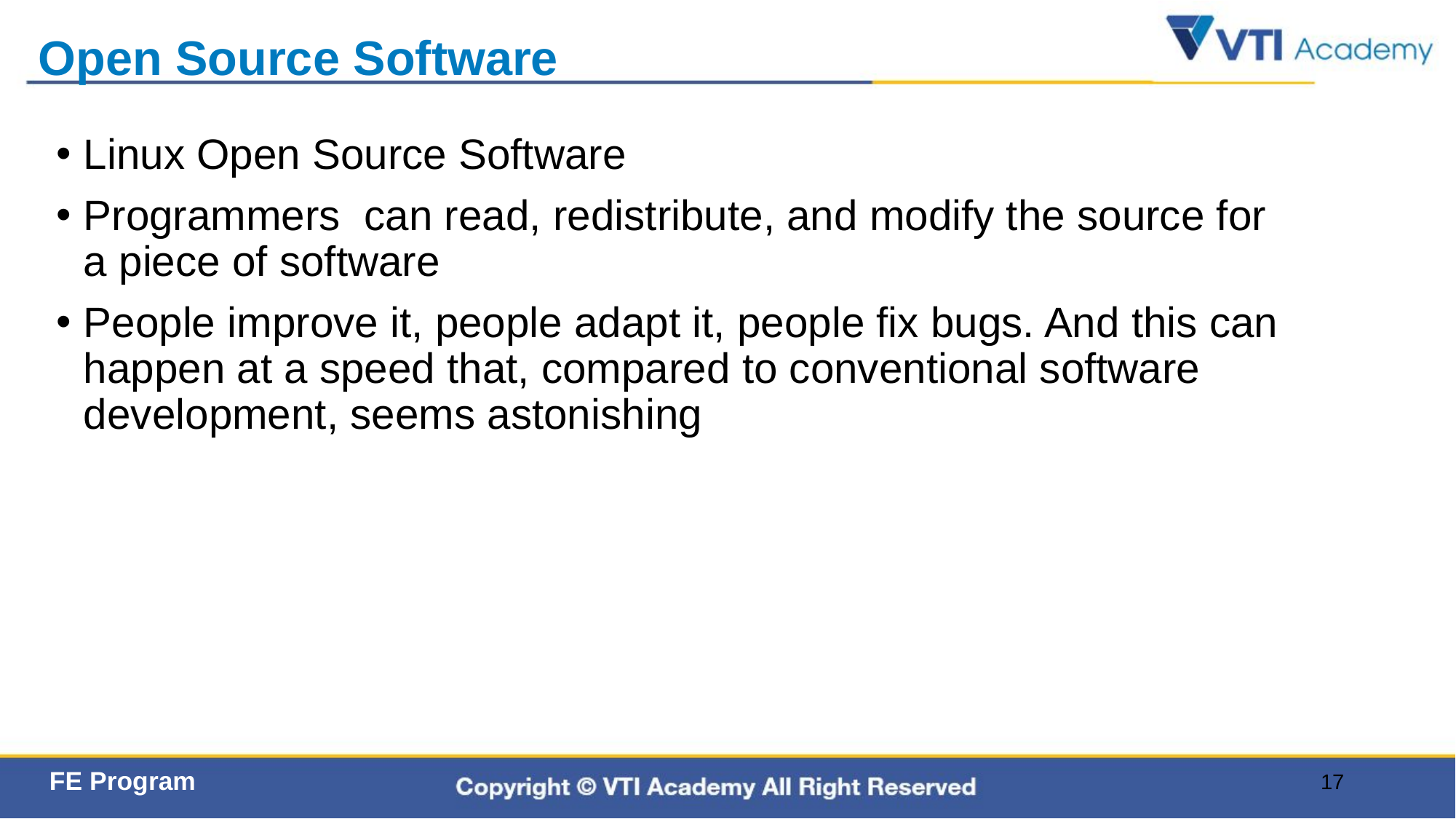

# Open Source Software
Linux Open Source Software
Programmers  can read, redistribute, and modify the source for a piece of software
People improve it, people adapt it, people fix bugs. And this can happen at a speed that, compared to conventional software development, seems astonishing
17